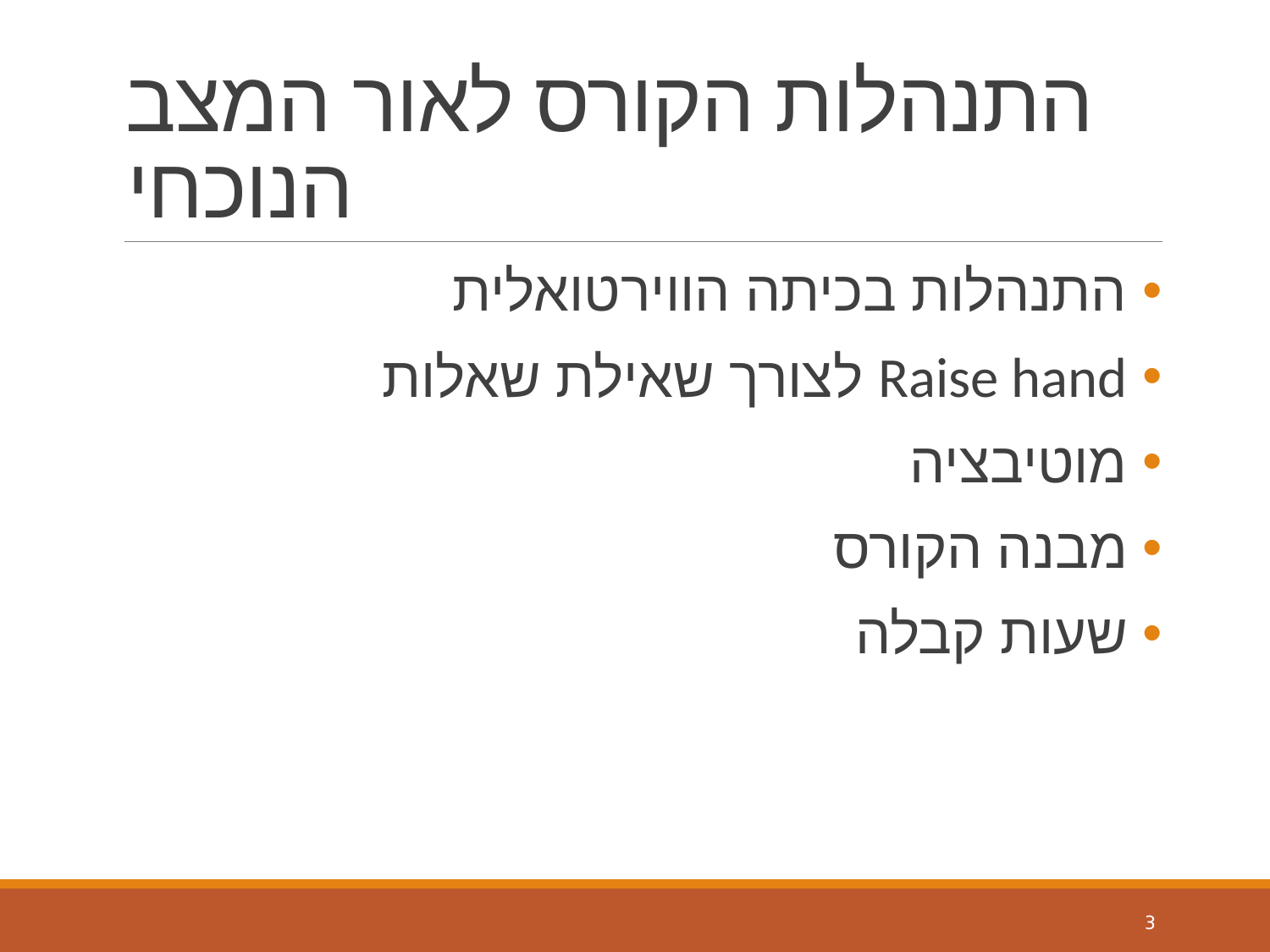

# התנהלות הקורס לאור המצב הנוכחי
 התנהלות בכיתה הווירטואלית
 Raise hand לצורך שאילת שאלות
 מוטיבציה
 מבנה הקורס
 שעות קבלה

3